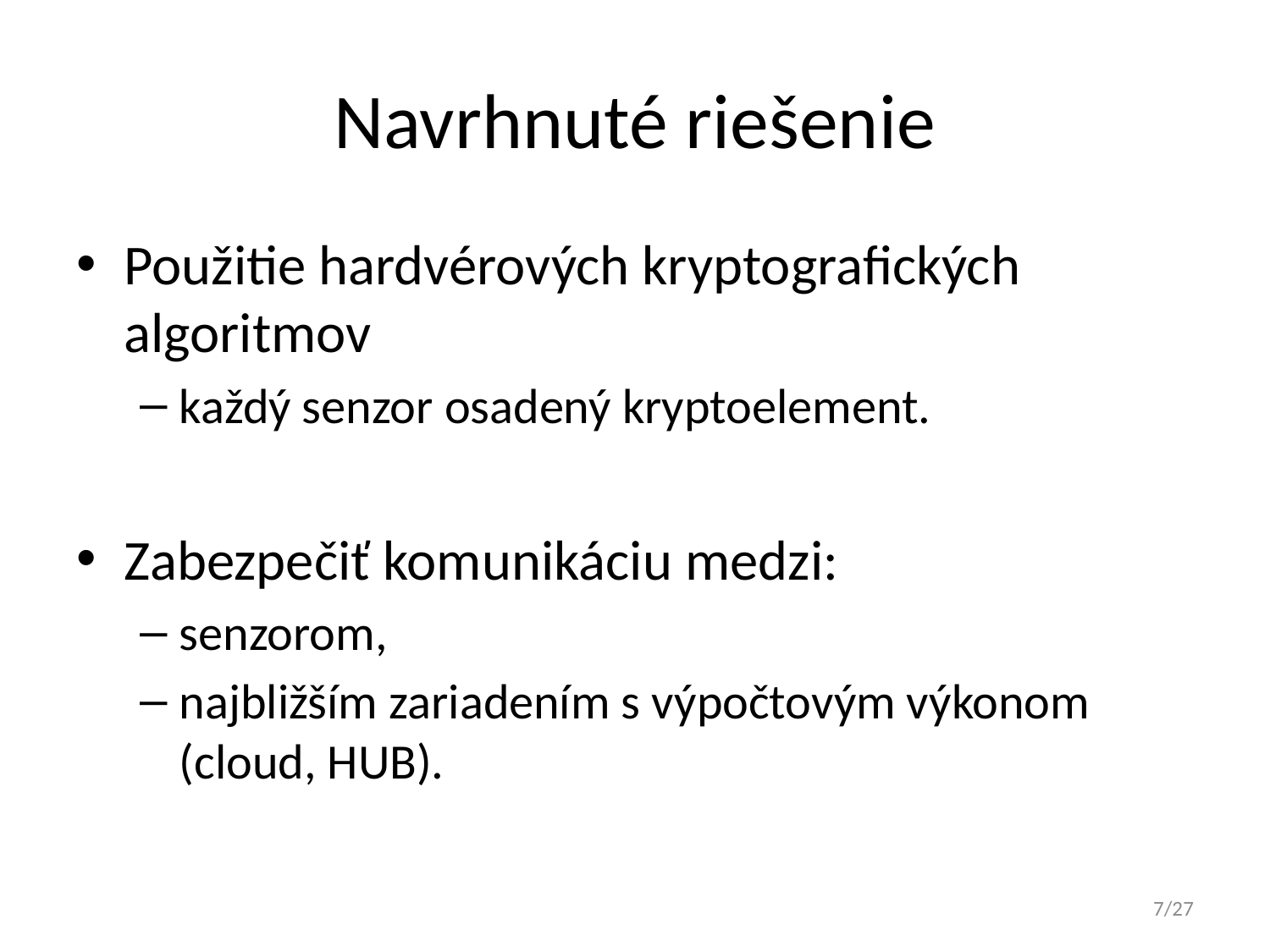

# Navrhnuté riešenie
Použitie hardvérových kryptografických algoritmov
každý senzor osadený kryptoelement.

Zabezpečiť komunikáciu medzi:
senzorom,
najbližším zariadením s výpočtovým výkonom (cloud, HUB).
7/27